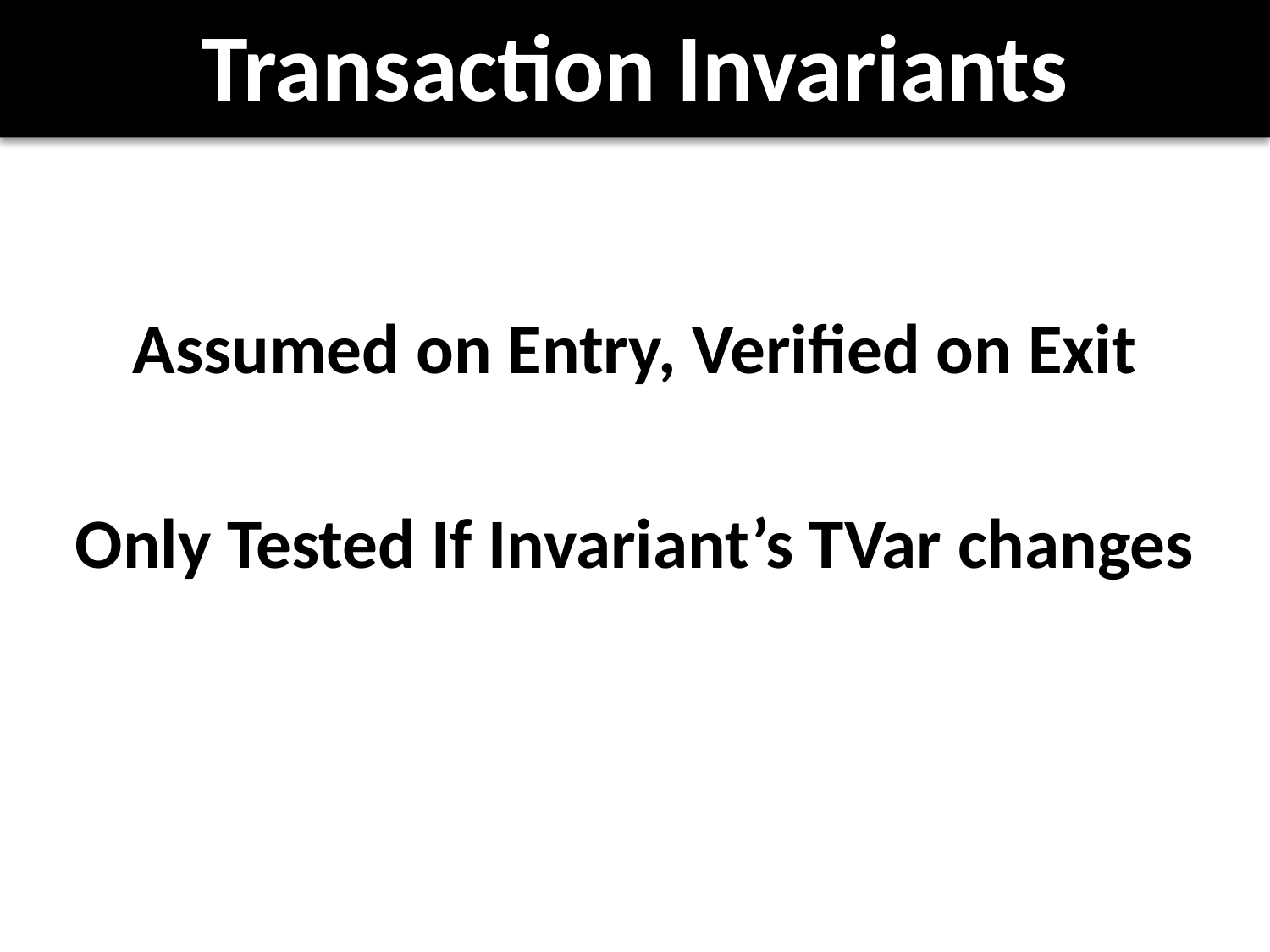

# Transaction Invariants
Assumed on Entry, Verified on Exit

Only Tested If Invariant’s TVar changes